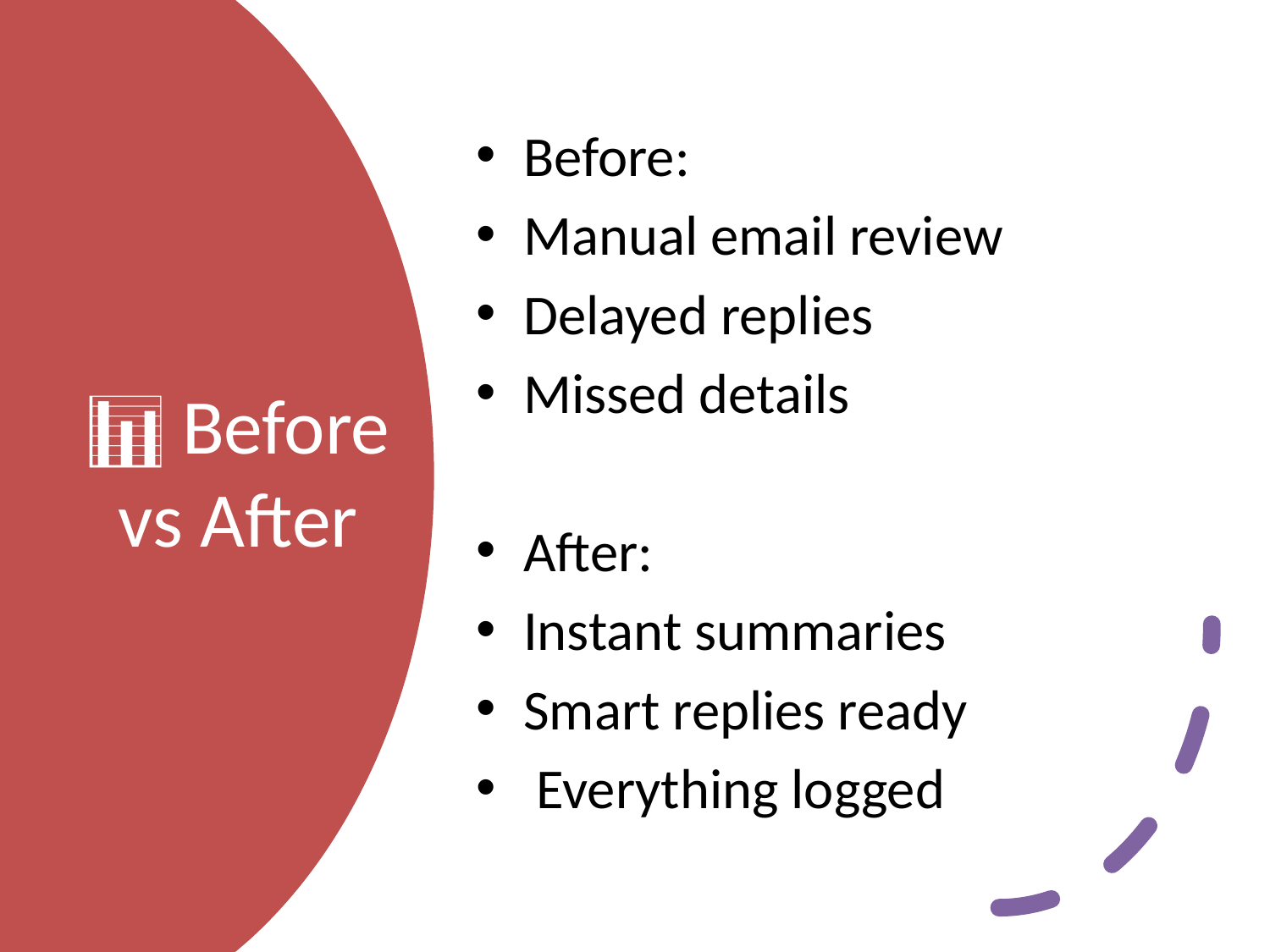

Before:
Manual email review
Delayed replies
Missed details

After:
Instant summaries
Smart replies ready
 Everything logged
# 📊 Before vs After